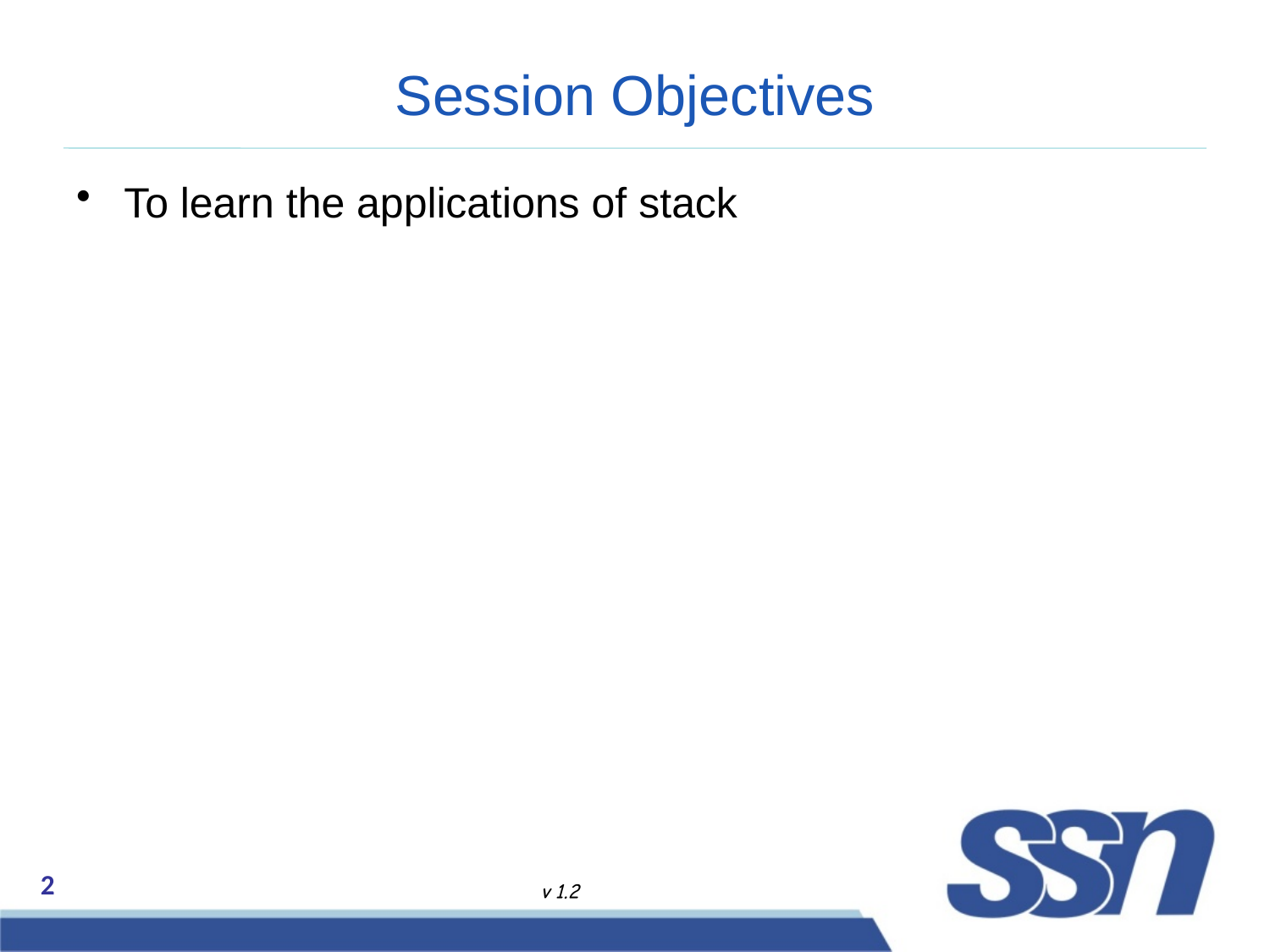

# Session Objectives
To learn the applications of stack